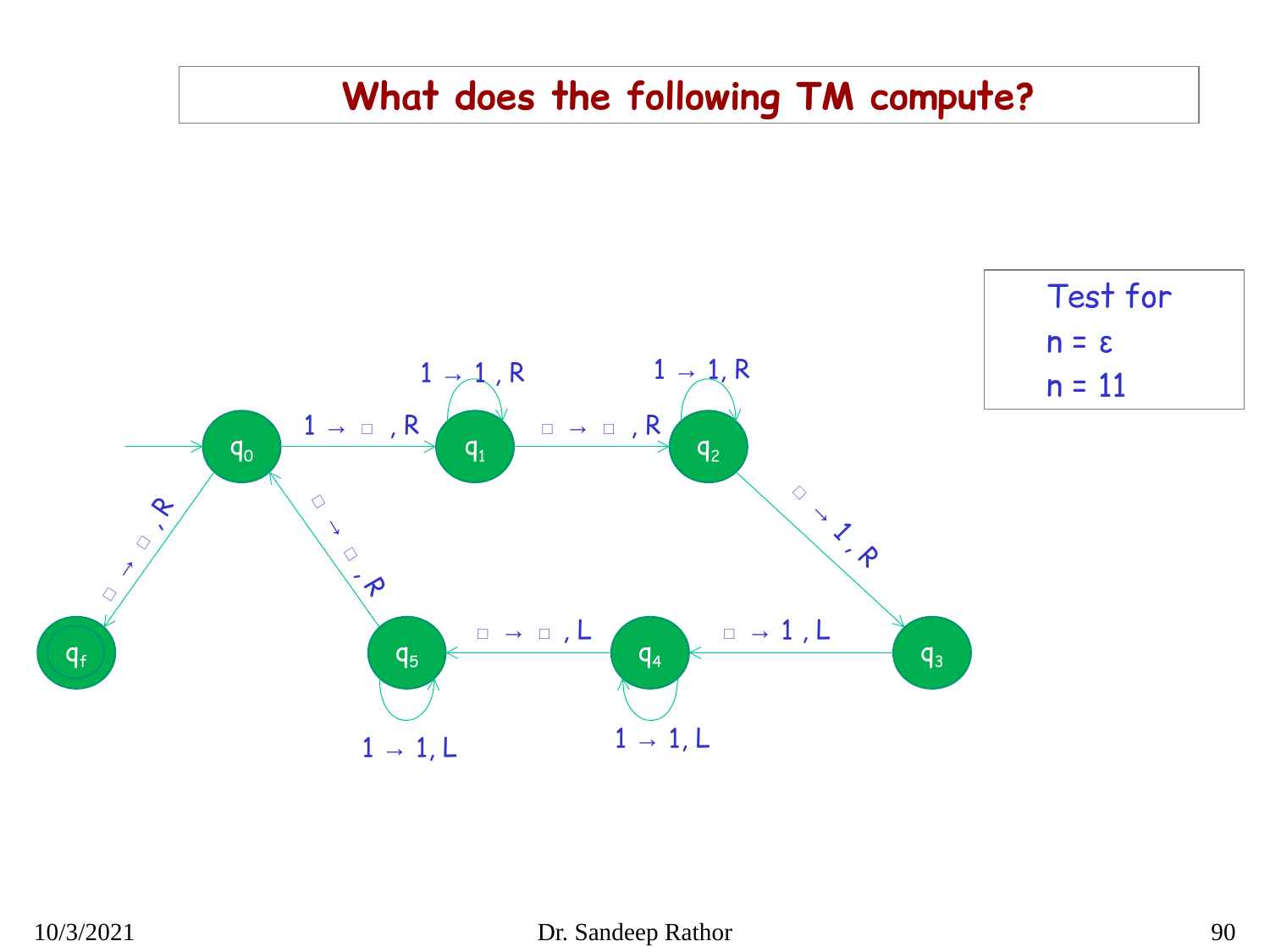

What does the following TM compute?
Test for
n = ε
n = 11

1 → 1 , R
1 → 1, R
1 → □ , R
□ → □ , R
q0
q1
q2
□ → 1 , R
□ → □ , R
□ → □ , R
□ → 1 , L
□ → □ , L
q5
q4
q3
qf

1 → 1, L
1 → 1, L
10/3/2021
Dr. Sandeep Rathor
90